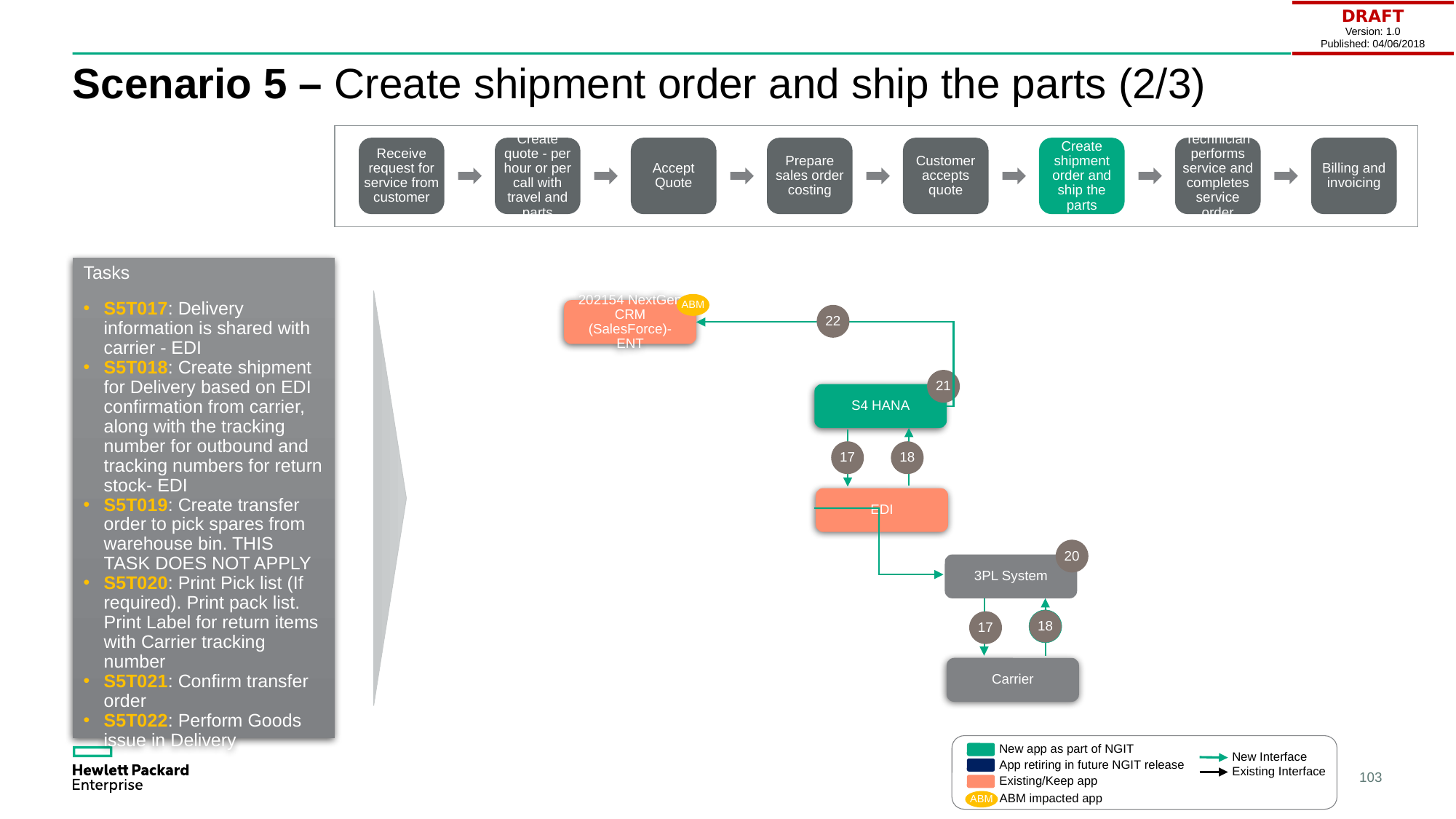

| DRAFT Version: 1.0 Published: 04/06/2018 |
| --- |
# Scenario 5 – Create shipment order and ship the parts (2/3)

Receive request for service from customer
Create quote - per hour or per call with travel and parts
Accept Quote
Prepare sales order costing
Customer accepts quote
Create shipment order and ship the parts
Technician performs service and completes service order
Billing and invoicing

Tasks

S5T017: Delivery information is shared with carrier - EDI
S5T018: Create shipment for Delivery based on EDI confirmation from carrier, along with the tracking number for outbound and tracking numbers for return stock- EDI
S5T019: Create transfer order to pick spares from warehouse bin. THIS TASK DOES NOT APPLY
S5T020: Print Pick list (If required). Print pack list. Print Label for return items with Carrier tracking number
S5T021: Confirm transfer order
S5T022: Perform Goods issue in Delivery

ABM
202154 NextGen CRM (SalesForce)-ENT
22
21
S4 HANA
17
18

EDI
20
3PL System
18
17
Carrier

New app as part of NGIT

New Interface
App retiring in future NGIT release

Existing Interface
Existing/Keep app

ABM impacted app
ABM
103